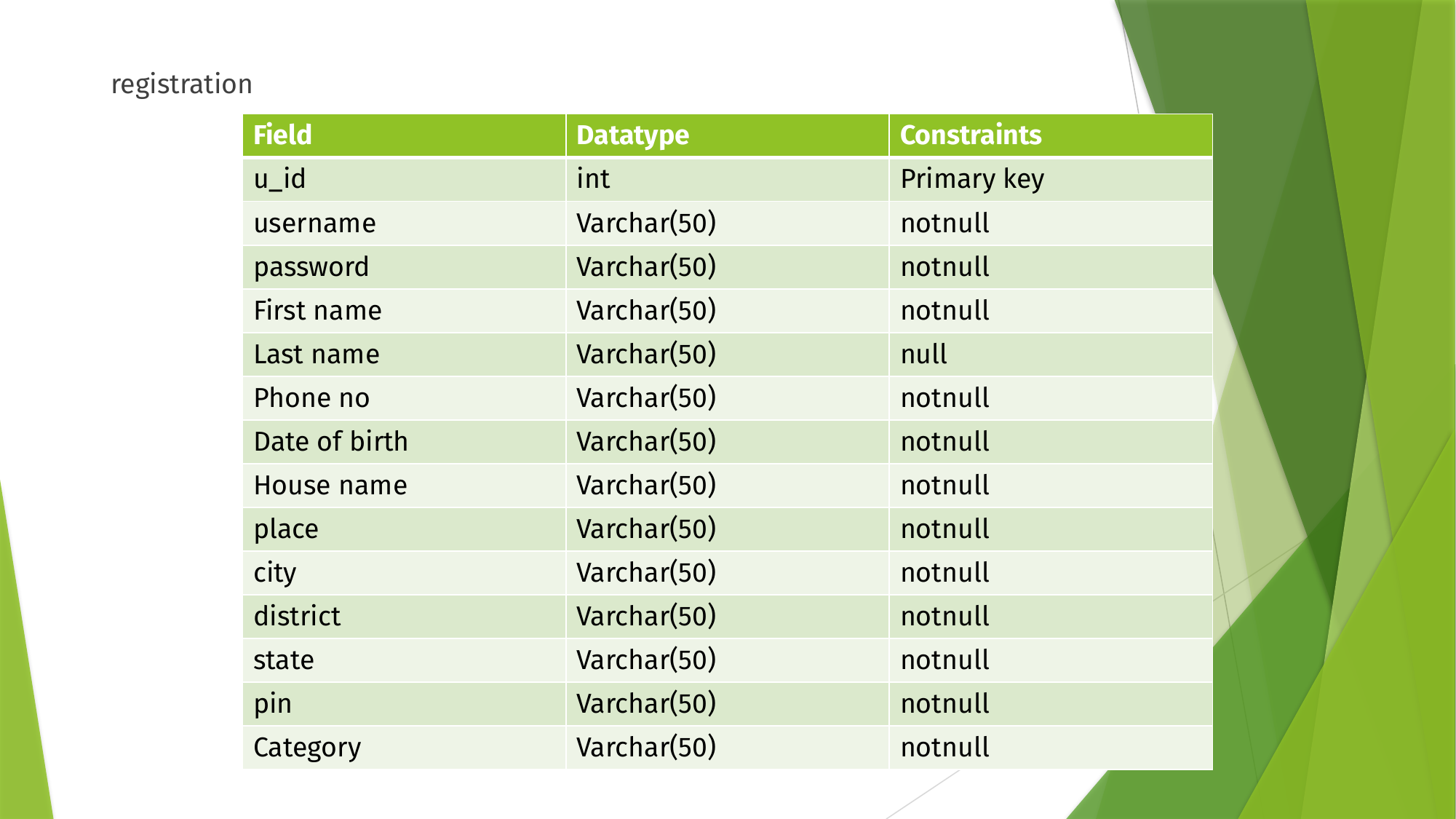

registration

| Field | Datatype | Constraints |
| --- | --- | --- |
| u\_id | int | Primary key |
| username | Varchar(50) | notnull |
| password | Varchar(50) | notnull |
| First name | Varchar(50) | notnull |
| Last name | Varchar(50) | null |
| Phone no | Varchar(50) | notnull |
| Date of birth | Varchar(50) | notnull |
| House name | Varchar(50) | notnull |
| place | Varchar(50) | notnull |
| city | Varchar(50) | notnull |
| district | Varchar(50) | notnull |
| state | Varchar(50) | notnull |
| pin | Varchar(50) | notnull |
| Category | Varchar(50) | notnull |